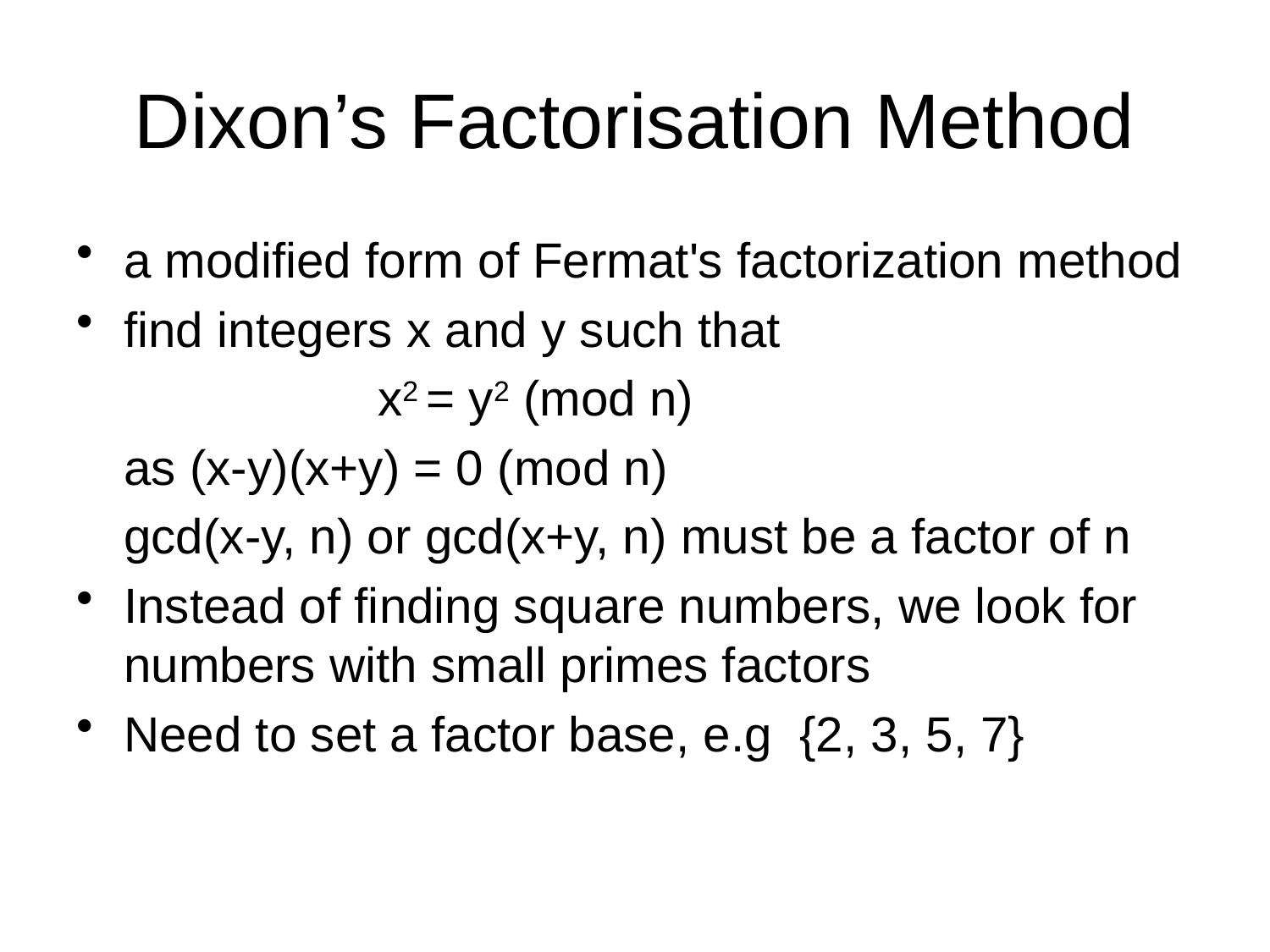

# Dixon’s Factorisation Method
a modified form of Fermat's factorization method
find integers x and y such that
			x2 = y2 (mod n)
	as (x-y)(x+y) = 0 (mod n)
	gcd(x-y, n) or gcd(x+y, n) must be a factor of n
Instead of finding square numbers, we look for numbers with small primes factors
Need to set a factor base, e.g  {2, 3, 5, 7}